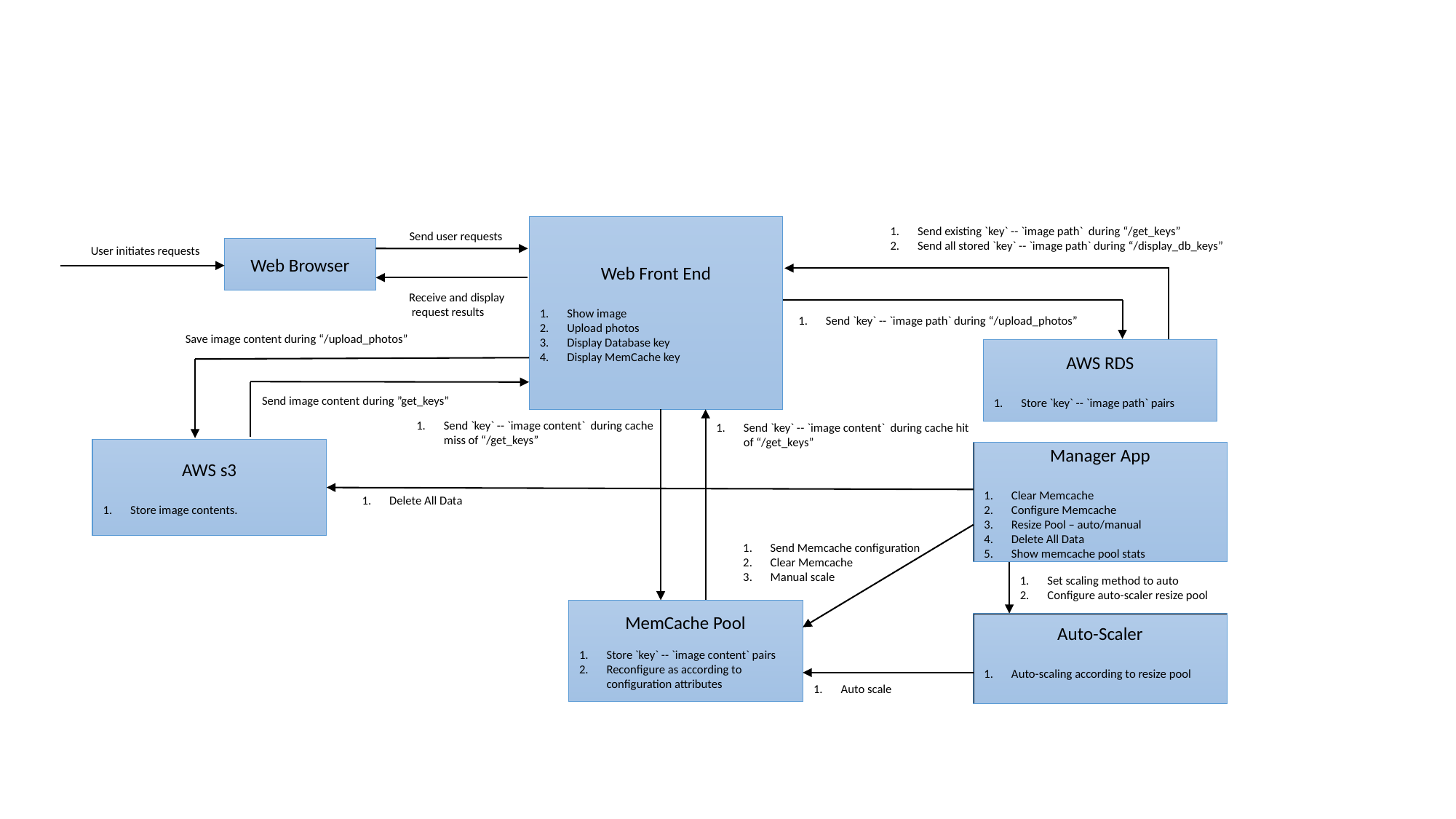

Web Front End

Show image
Upload photos
Display Database key
Display MemCache key
Send existing `key` -- `image path`  during “/get_keys”
Send all stored `key` -- `image path` during “/display_db_keys”
Send user requests
User initiates requests
Web Browser
Receive and display
 request results
Send `key` -- `image path` during “/upload_photos”
Save image content during “/upload_photos”
AWS RDS

Store `key` -- `image path` pairs
Send image content during ”get_keys”
Send `key` -- `image content`  during cache miss of “/get_keys”
Send `key` -- `image content`  during cache hit of “/get_keys”
AWS s3

Store image contents.
Manager App

Clear Memcache
Configure Memcache
Resize Pool – auto/manual
Delete All Data
Show memcache pool stats
Delete All Data
Send Memcache configuration
Clear Memcache
Manual scale
Set scaling method to auto
Configure auto-scaler resize pool
MemCache Pool

Store `key` -- `image content` pairs
Reconfigure as according to configuration attributes
Auto-Scaler

Auto-scaling according to resize pool

Auto scale